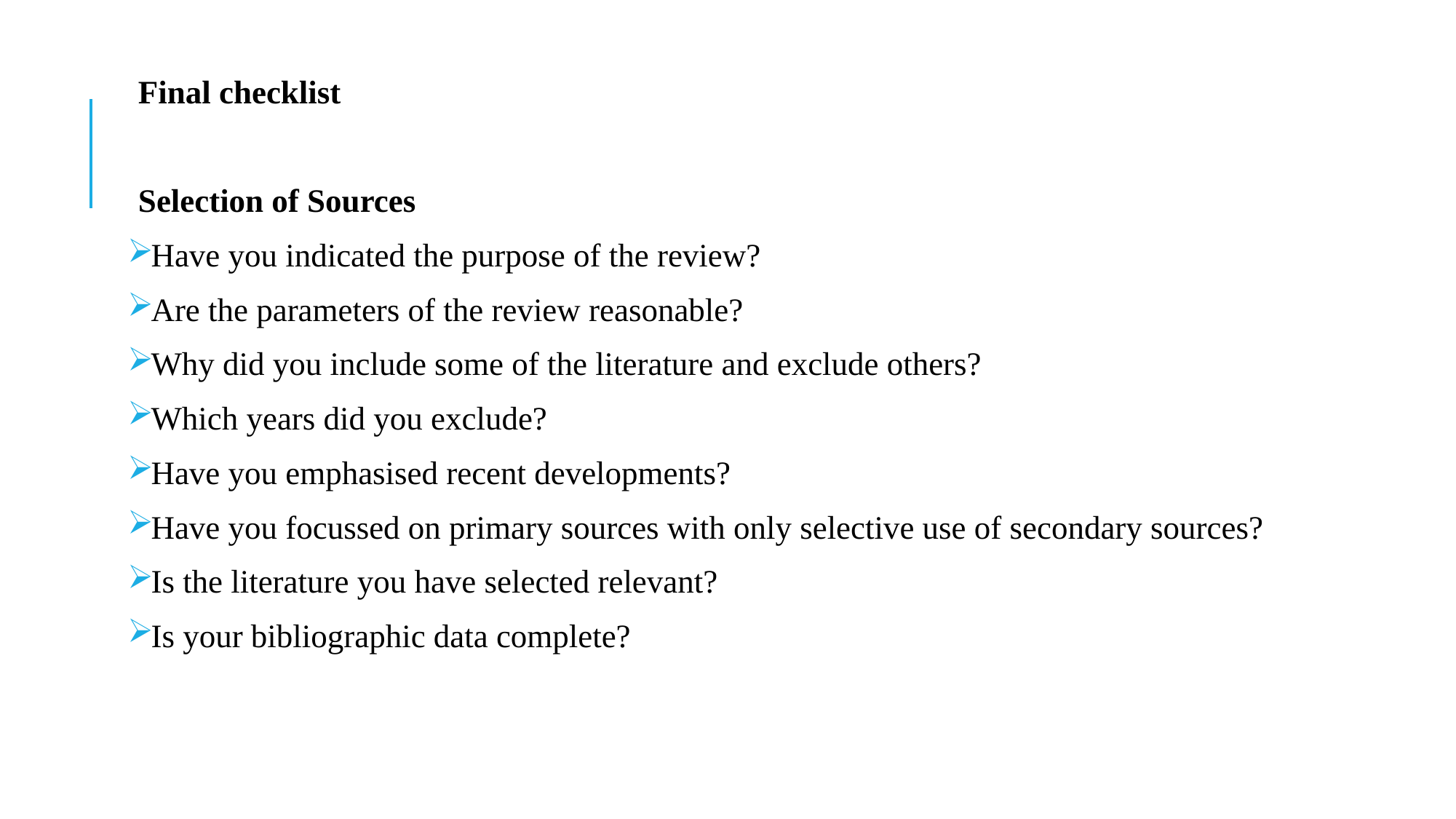

Final checklist

Selection of Sources
Have you indicated the purpose of the review?
Are the parameters of the review reasonable?
Why did you include some of the literature and exclude others?
Which years did you exclude?
Have you emphasised recent developments?
Have you focussed on primary sources with only selective use of secondary sources?
Is the literature you have selected relevant?
Is your bibliographic data complete?